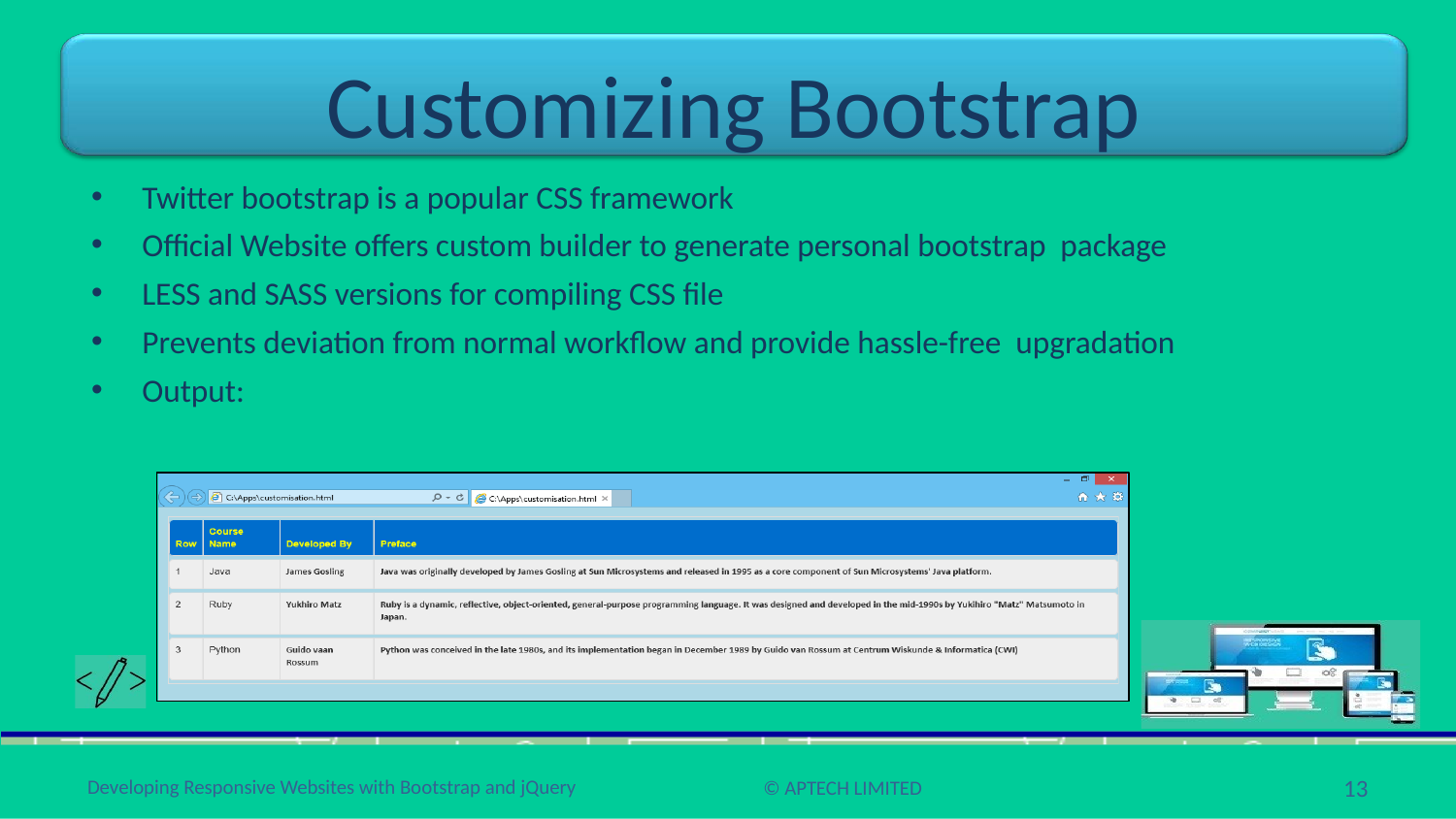

# Customizing Bootstrap
Twitter bootstrap is a popular CSS framework
Official Website offers custom builder to generate personal bootstrap  package
LESS and SASS versions for compiling CSS file
Prevents deviation from normal workflow and provide hassle-free  upgradation
Output:

13
Developing Responsive Websites with Bootstrap and jQuery
© APTECH LIMITED